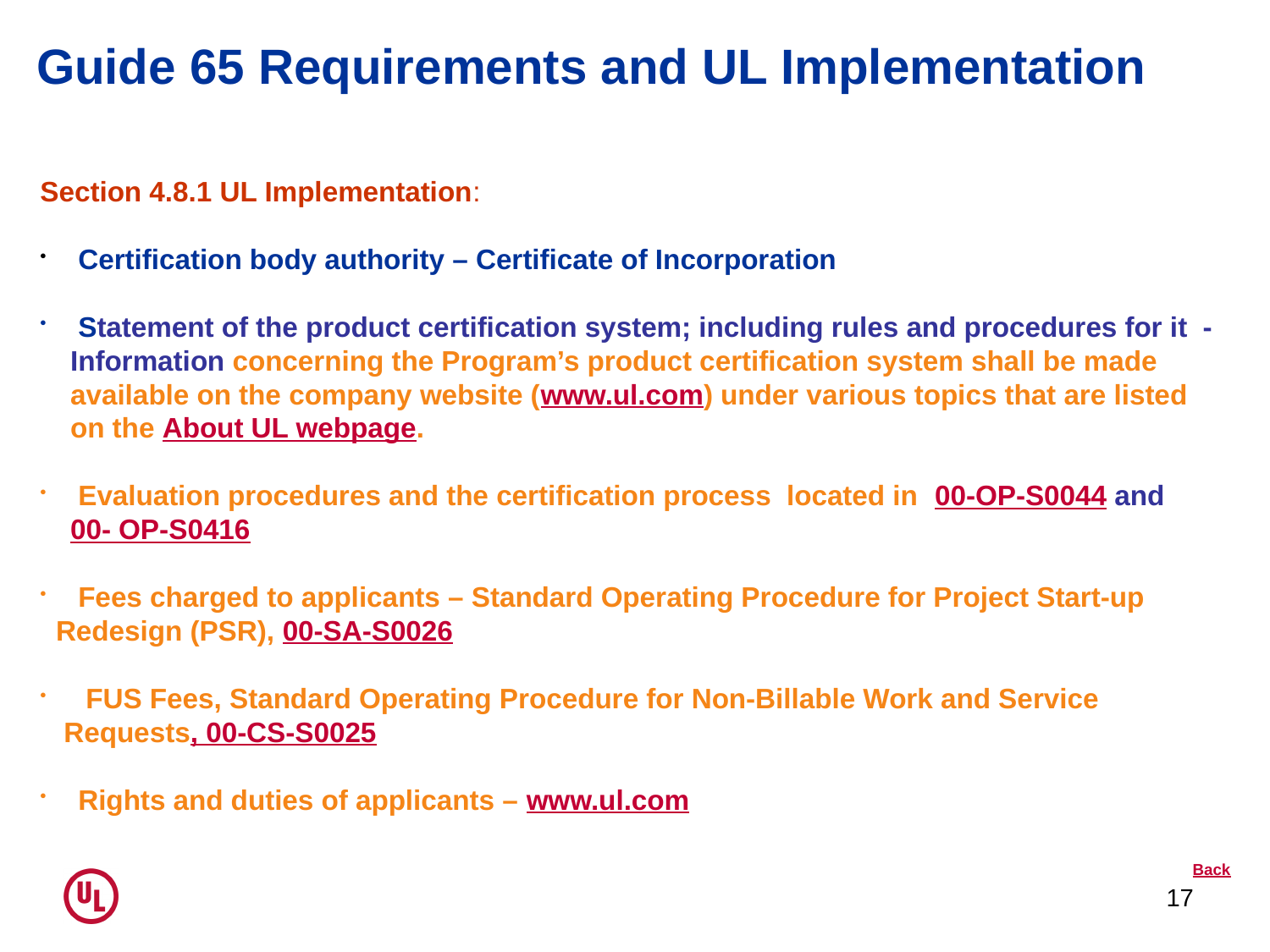

Guide 65 Requirements and UL Implementation

Section 4.8.1 UL Implementation:

 Certification body authority – Certificate of Incorporation

 Statement of the product certification system; including rules and procedures for it  - Information concerning the Program’s product certification system shall be made available on the company website (www.ul.com) under various topics that are listed on the About UL webpage.

 Evaluation procedures and the certification process  located in  00-OP-S0044 and 00- OP-S0416

 Fees charged to applicants – Standard Operating Procedure for Project Start-up
  Redesign (PSR), 00-SA-S0026

  FUS Fees, Standard Operating Procedure for Non-Billable Work and Service
   Requests, 00-CS-S0025

 Rights and duties of applicants – www.ul.com

Back
17